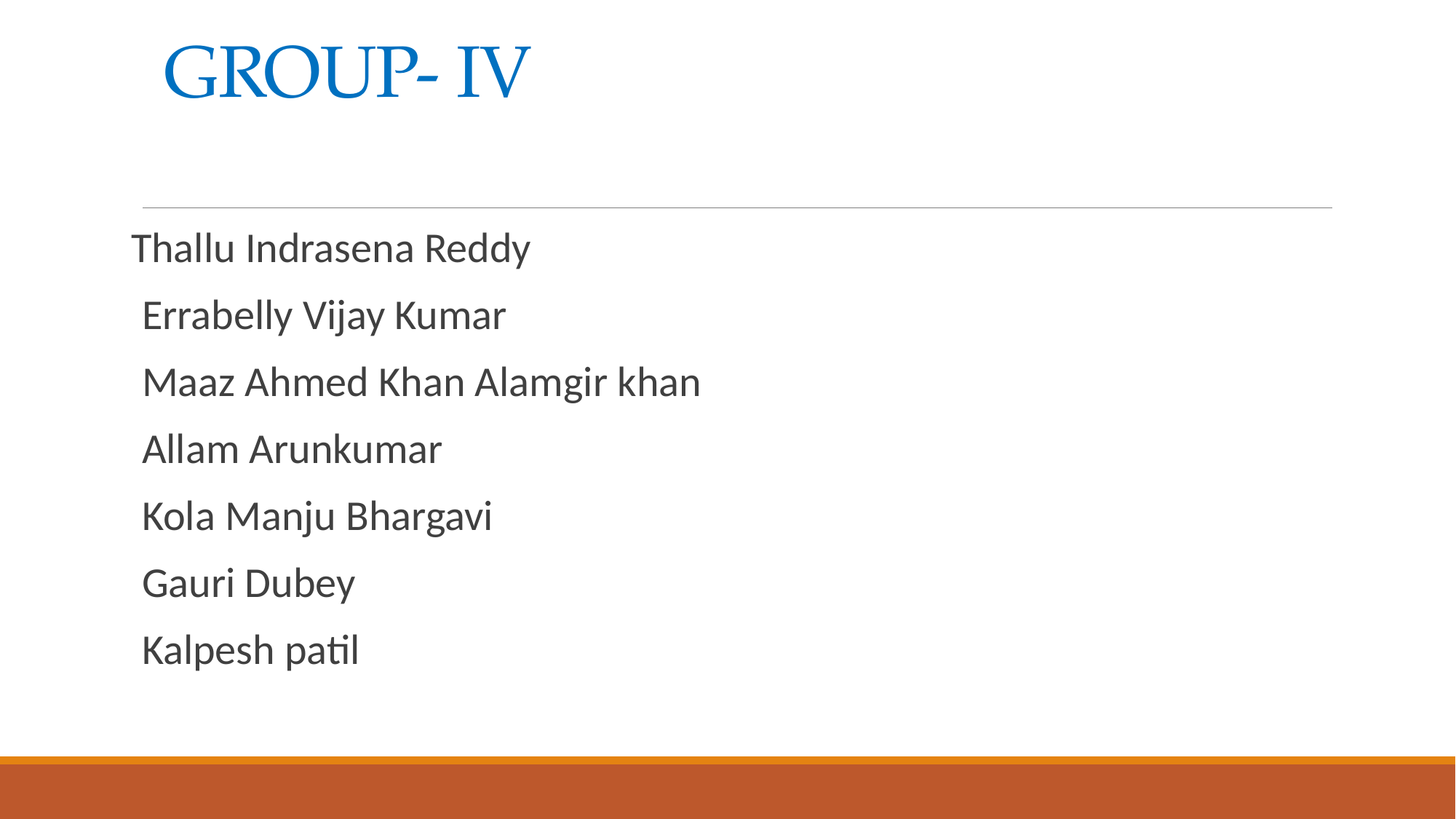

# GROUP- IV
Thallu Indrasena Reddy
Errabelly Vijay Kumar
Maaz Ahmed Khan Alamgir khan
Allam Arunkumar
Kola Manju Bhargavi
Gauri Dubey
Kalpesh patil